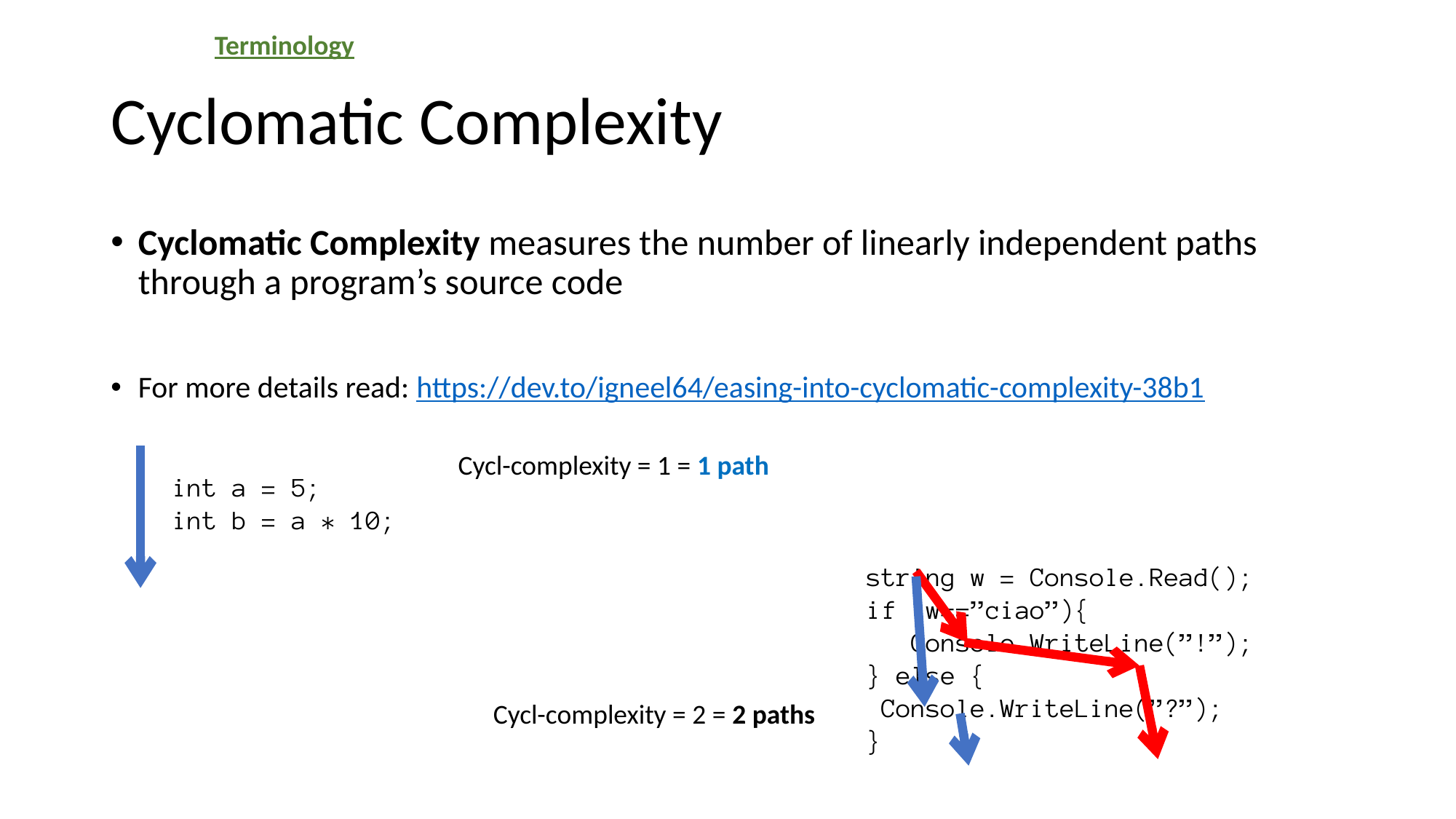

Terminology
# Cyclomatic Complexity
Cyclomatic Complexity measures the number of linearly independent paths through a program’s source code

For more details read: https://dev.to/igneel64/easing-into-cyclomatic-complexity-38b1
Cycl-complexity = 1 = 1 path
int a = 5;
int b = a * 10;
string w = Console.Read();
if (w==”ciao”){
   Console.WriteLine(”!”);
} else {
 Console.WriteLine(”?”);
}
Cycl-complexity = 2 = 2 paths